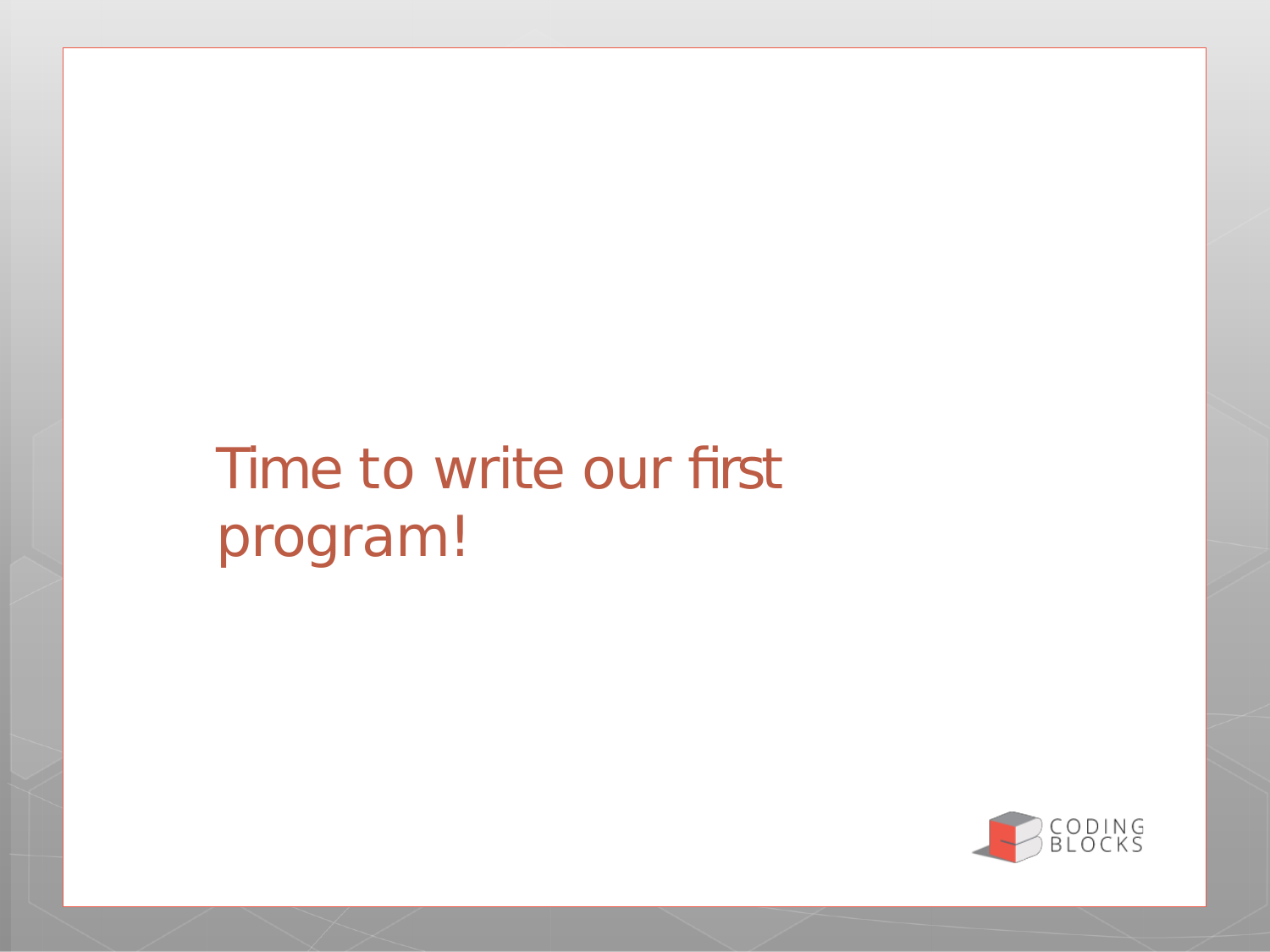

# Time to write our first program!